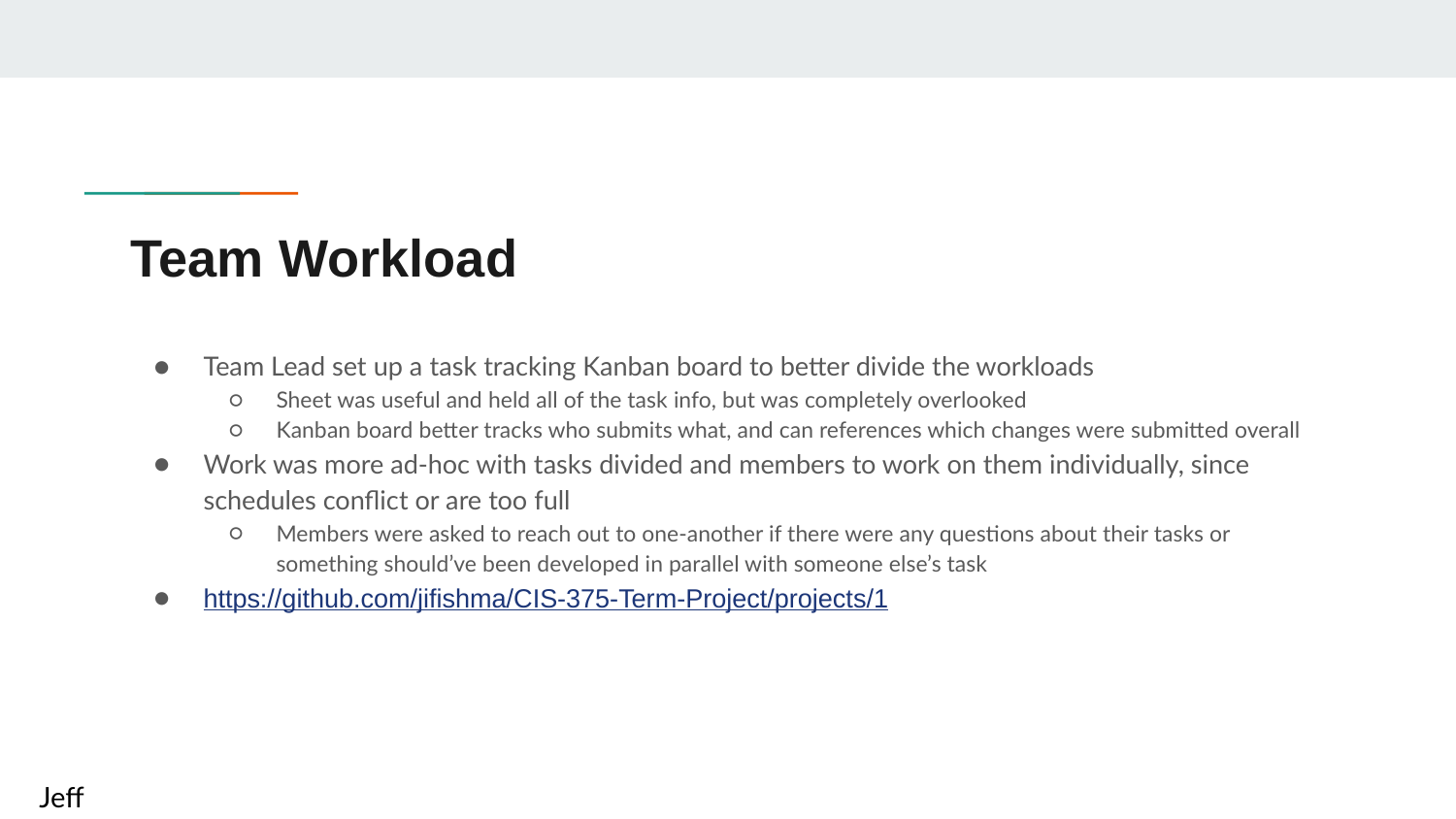

# Team Workload
Team Lead set up a task tracking Kanban board to better divide the workloads
Sheet was useful and held all of the task info, but was completely overlooked
Kanban board better tracks who submits what, and can references which changes were submitted overall
Work was more ad-hoc with tasks divided and members to work on them individually, since schedules conflict or are too full
Members were asked to reach out to one-another if there were any questions about their tasks or something should’ve been developed in parallel with someone else’s task
https://github.com/jifishma/CIS-375-Term-Project/projects/1
Jeff